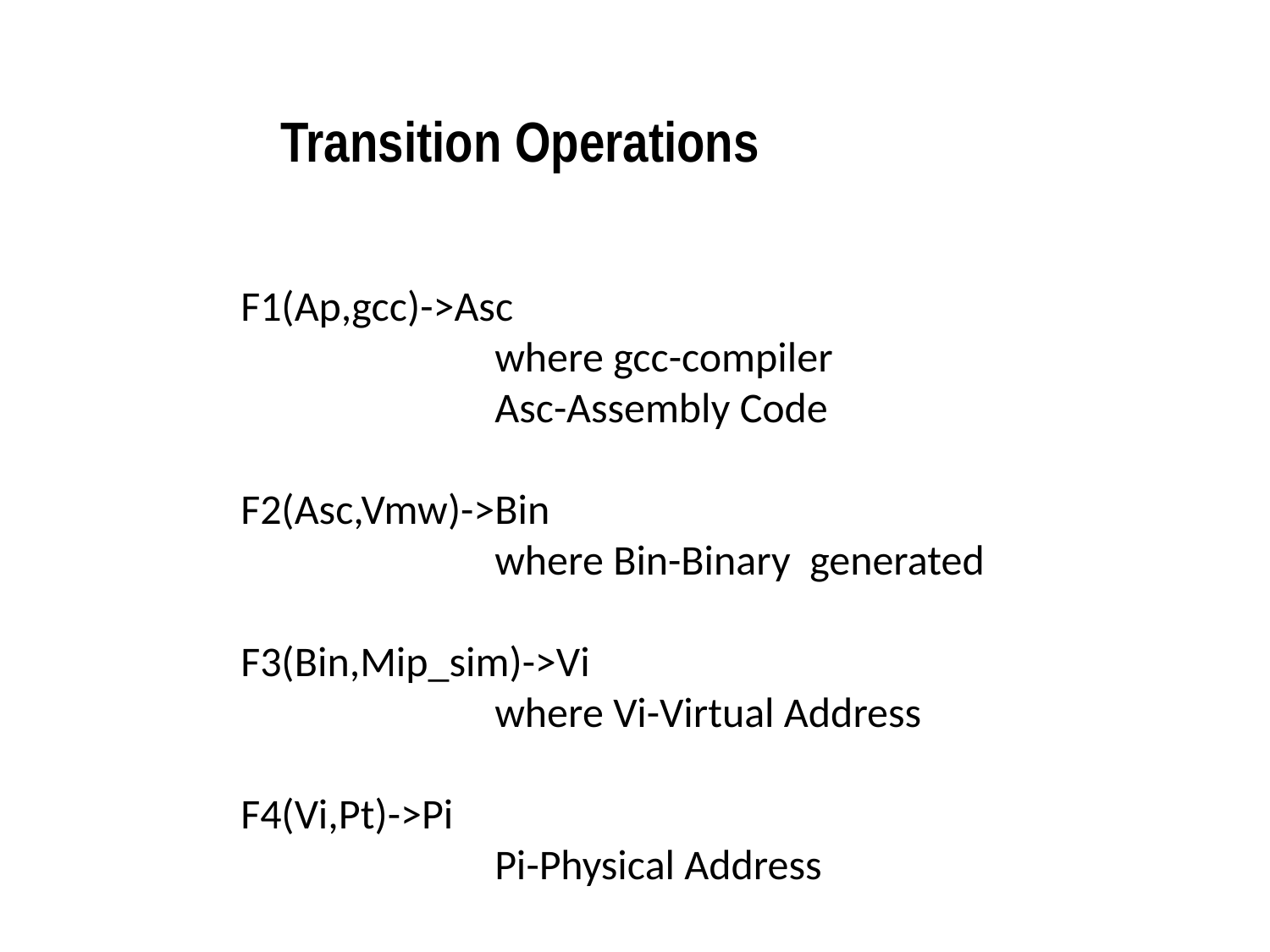

Transition Operations
F1(Ap,gcc)->Asc
		where gcc-compiler
		Asc-Assembly Code

F2(Asc,Vmw)->Bin
		where Bin-Binary  generated

F3(Bin,Mip_sim)->Vi
		where Vi-Virtual Address

F4(Vi,Pt)->Pi
		Pi-Physical Address